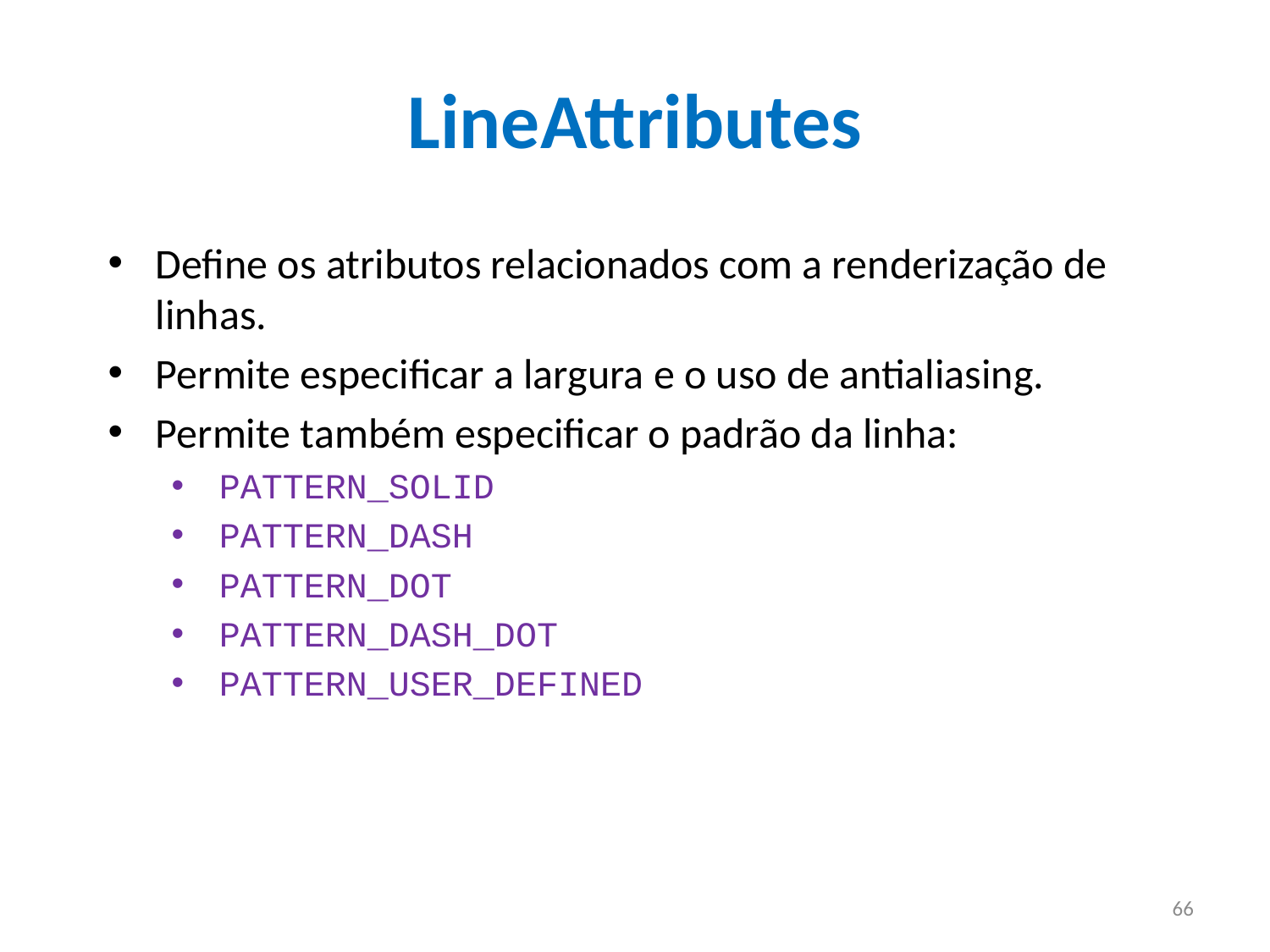

# LineAttributes
Define os atributos relacionados com a renderização de linhas.
Permite especificar a largura e o uso de antialiasing.
Permite também especificar o padrão da linha:
PATTERN_SOLID
PATTERN_DASH
PATTERN_DOT
PATTERN_DASH_DOT
PATTERN_USER_DEFINED
66